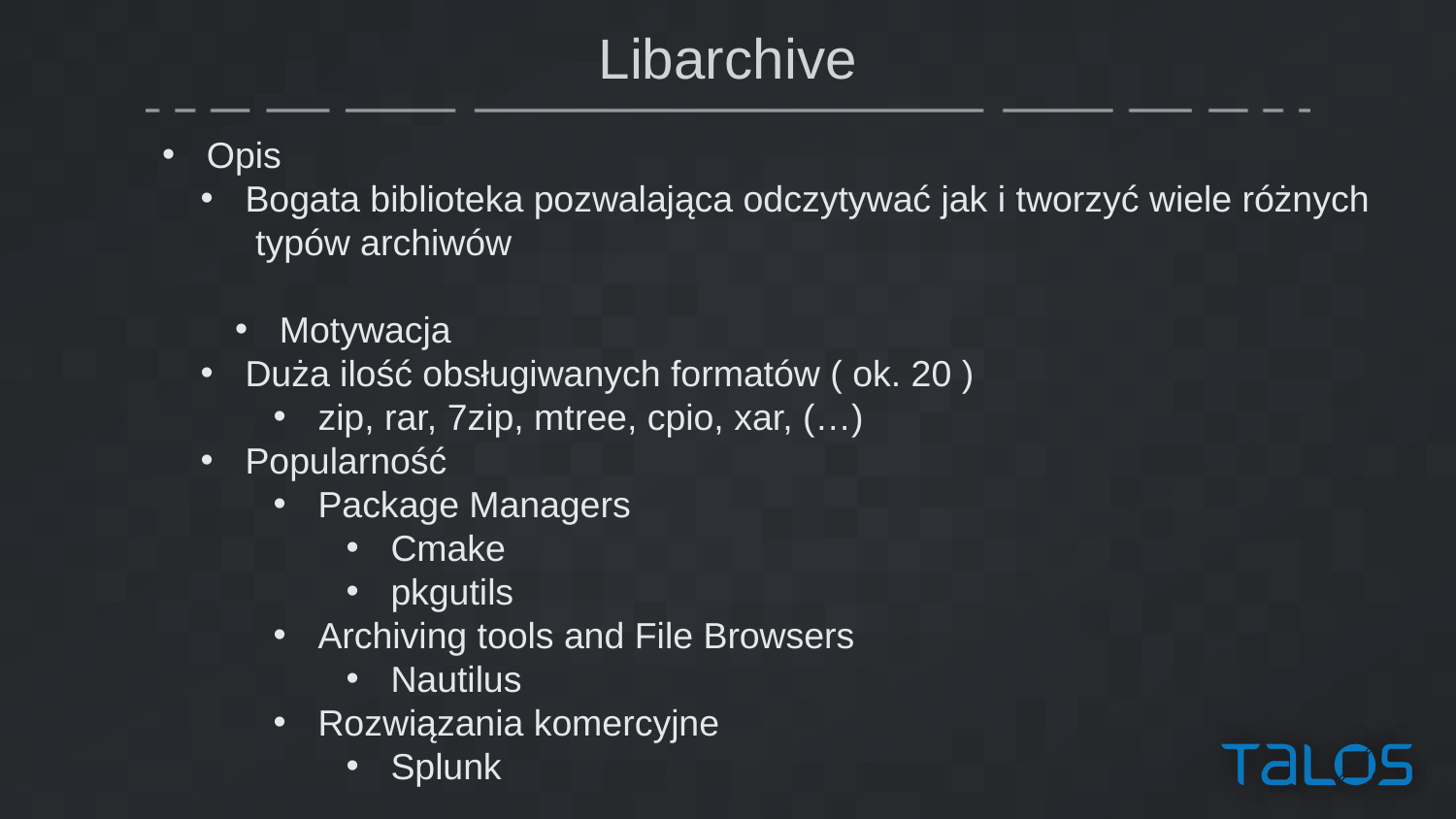

# Libarchive
 Opis
 Bogata biblioteka pozwalająca odczytywać jak i tworzyć wiele różnych
  typów archiwów

 Motywacja
 Duża ilość obsługiwanych formatów ( ok. 20 )
 zip, rar, 7zip, mtree, cpio, xar, (…)
 Popularność
 Package Managers
 Cmake
 pkgutils
 Archiving tools and File Browsers
 Nautilus
 Rozwiązania komercyjne
 Splunk